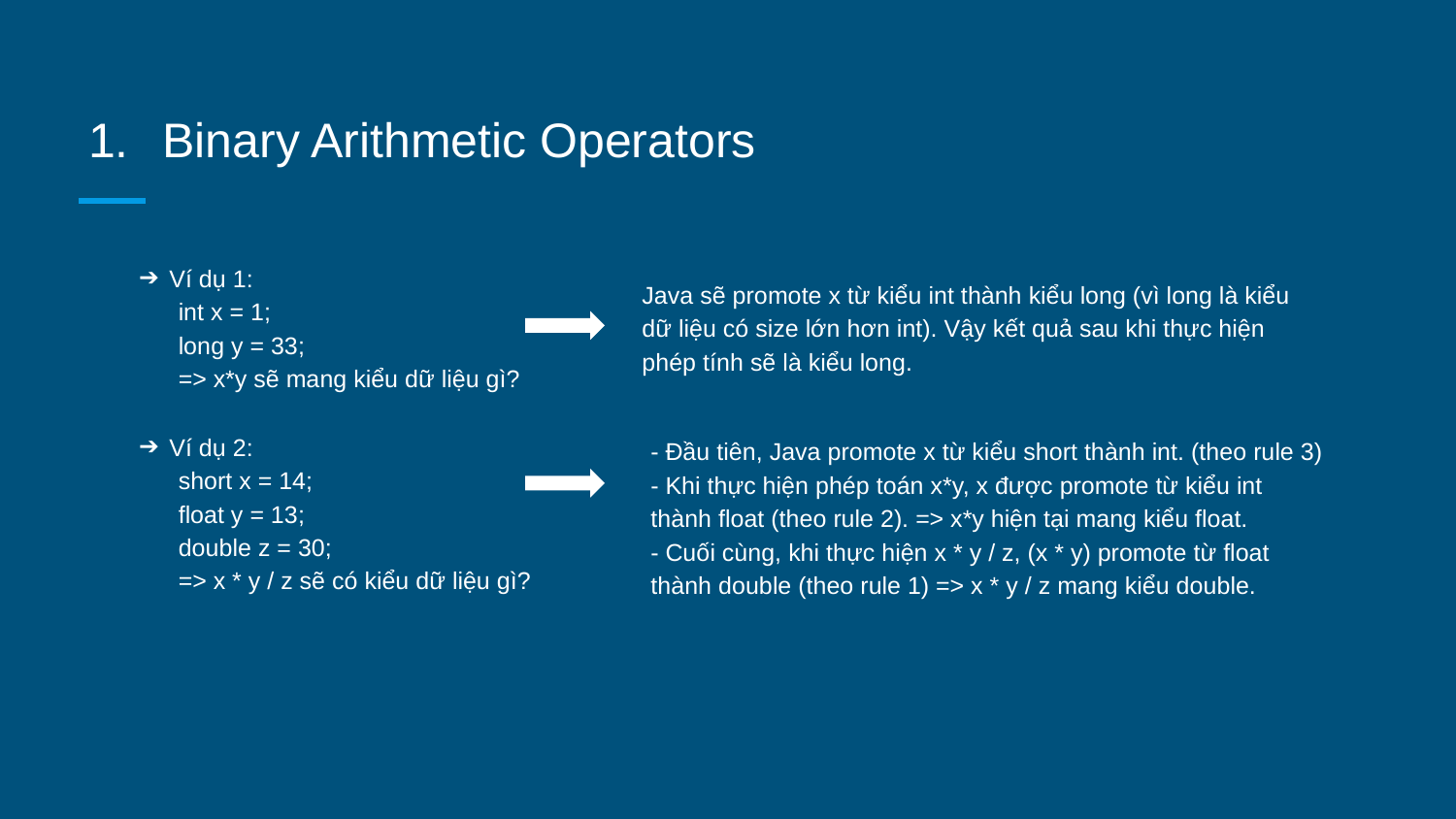

# Binary Arithmetic Operators
Ví dụ 1:
int x = 1;
long y = 33;
=> x*y sẽ mang kiểu dữ liệu gì?
Java sẽ promote x từ kiểu int thành kiểu long (vì long là kiểu dữ liệu có size lớn hơn int). Vậy kết quả sau khi thực hiện phép tính sẽ là kiểu long.

Ví dụ 2:
short x = 14;
float y = 13;
double z = 30;
=> x * y / z sẽ có kiểu dữ liệu gì?
- Đầu tiên, Java promote x từ kiểu short thành int. (theo rule 3)
- Khi thực hiện phép toán x*y, x được promote từ kiểu int thành float (theo rule 2). => x*y hiện tại mang kiểu float.
- Cuối cùng, khi thực hiện x * y / z, (x * y) promote từ float thành double (theo rule 1) => x * y / z mang kiểu double.